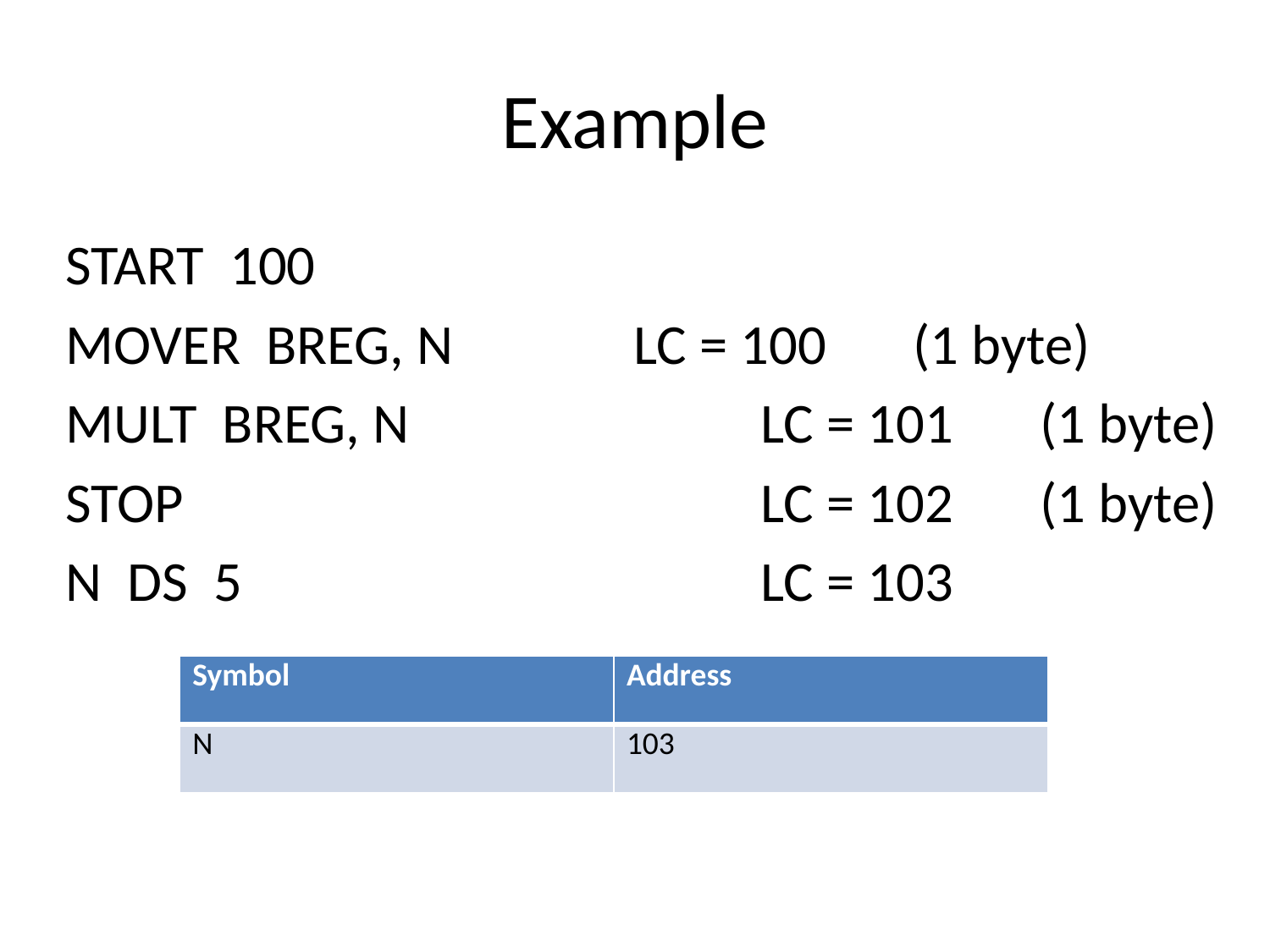

# Example
START  100
MOVER  BREG, N   		 LC = 100	   (1 byte)
MULT  BREG, N                  	 LC = 101	   (1 byte)
STOP					 LC = 102	   (1 byte)
N  DS  5				 LC = 103

| Symbol | Address |
| --- | --- |
| N | 103 |